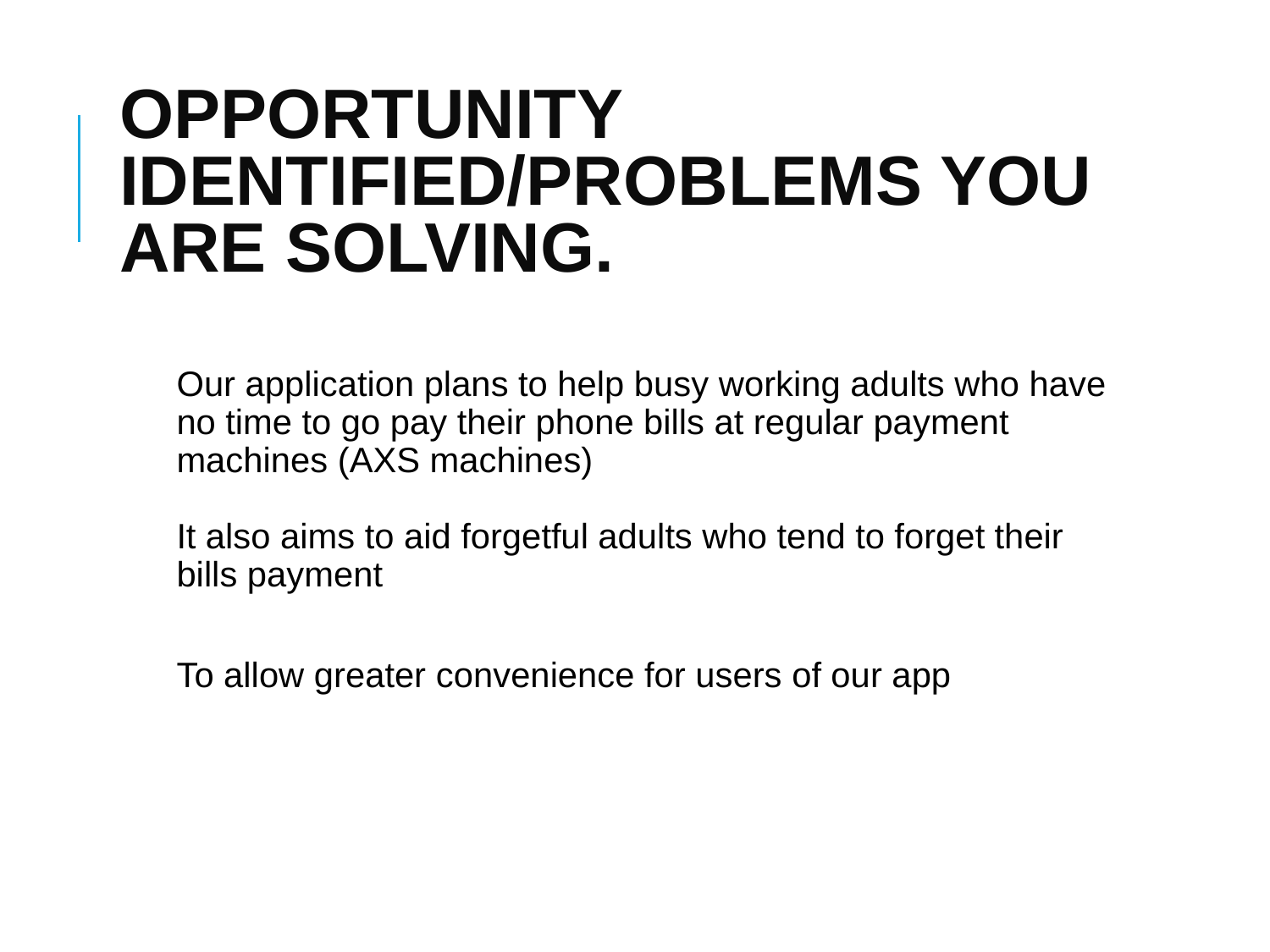

# OPPORTUNITY IDENTIFIED/PROBLEMS YOU ARE SOLVING.

Our application plans to help busy working adults who have no time to go pay their phone bills at regular payment machines (AXS machines)

It also aims to aid forgetful adults who tend to forget their bills payment

To allow greater convenience for users of our app